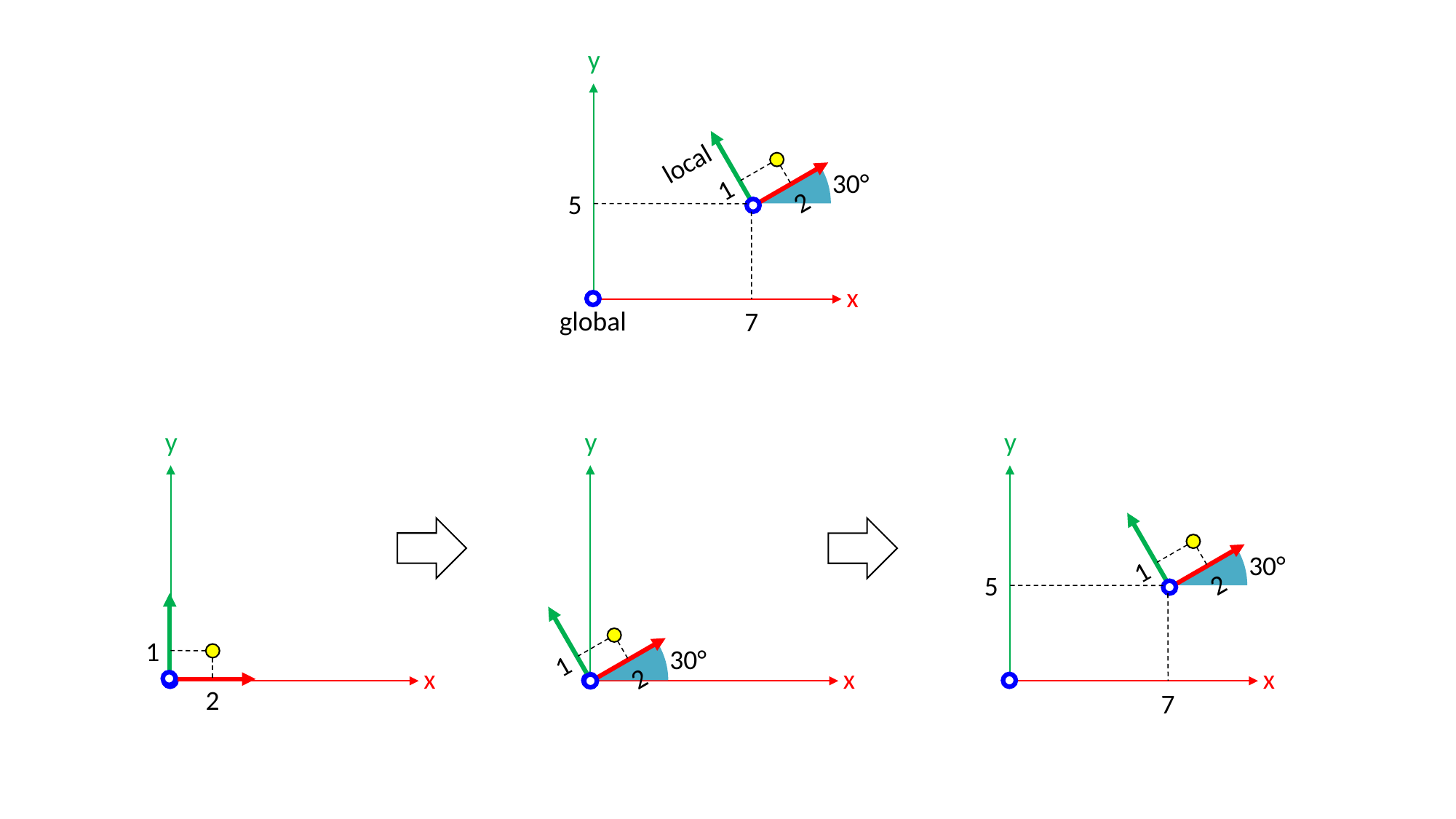

y

global
local

1

2

30°
5
x
7
y
y
y

1

2

30°
5
x
7

1

2

30°

1

2
x
x